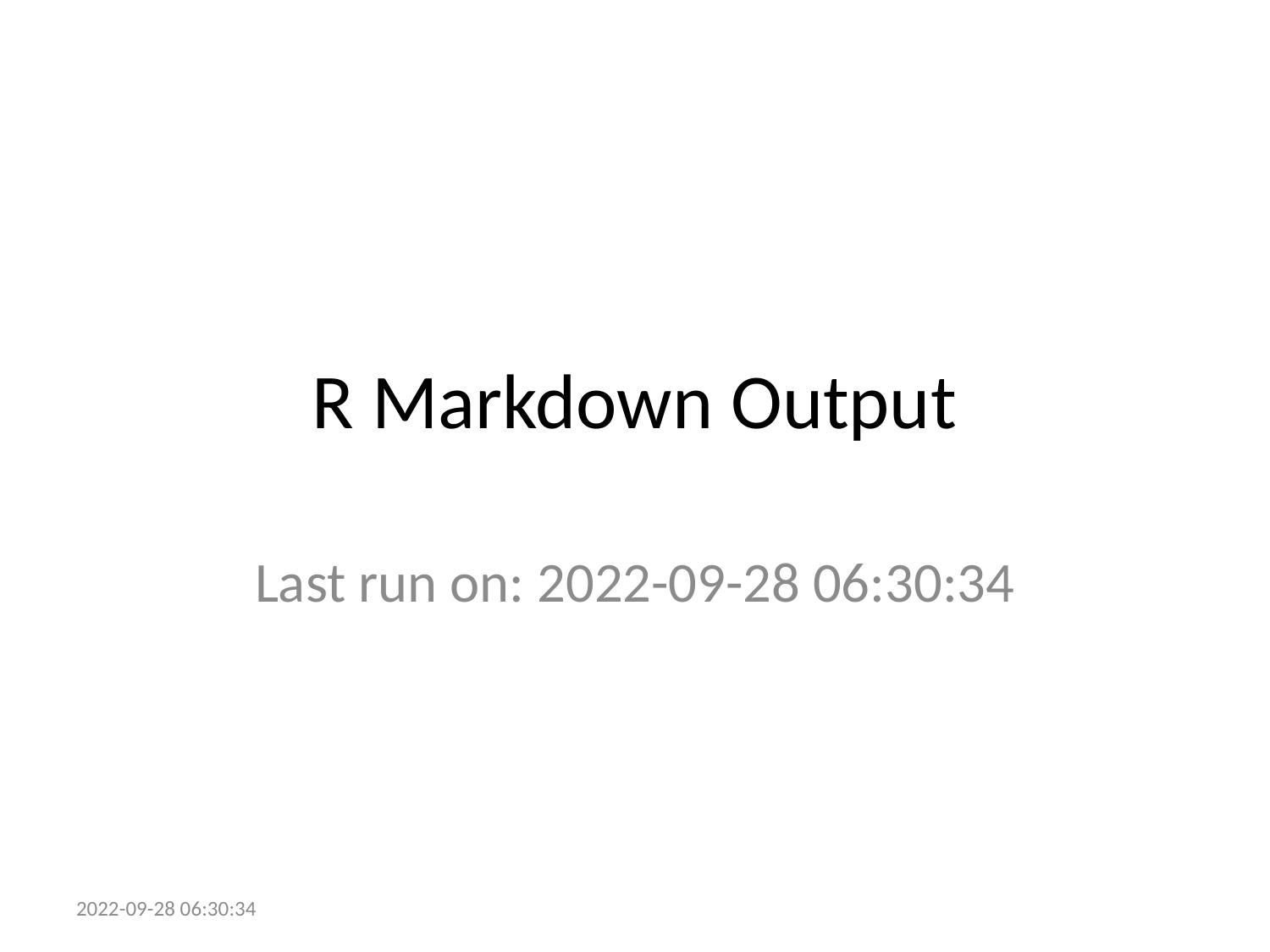

# R Markdown Output
Last run on: 2022-09-28 06:30:34
2022-09-28 06:30:34